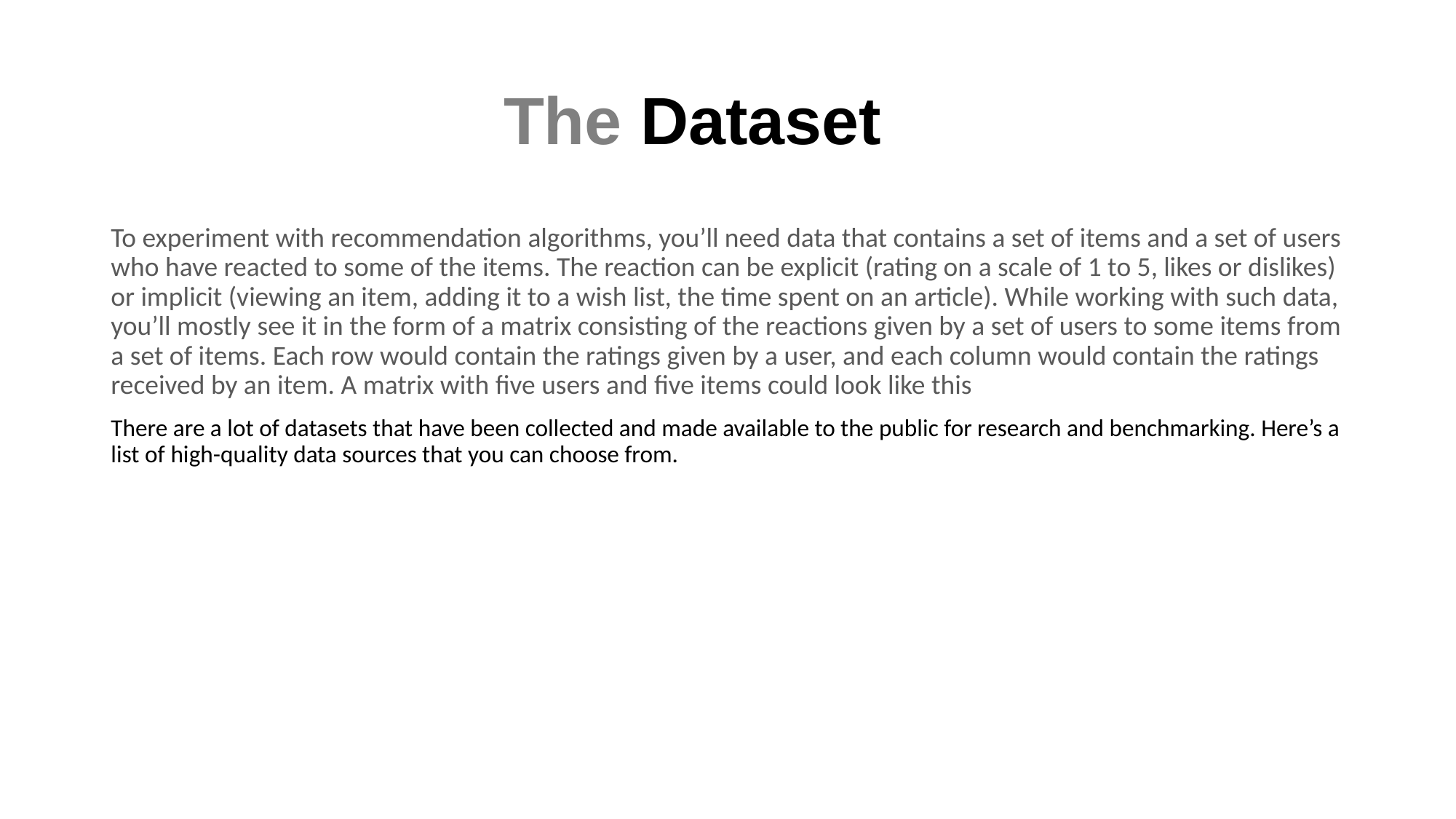

# The Dataset
To experiment with recommendation algorithms, you’ll need data that contains a set of items and a set of users who have reacted to some of the items. The reaction can be explicit (rating on a scale of 1 to 5, likes or dislikes) or implicit (viewing an item, adding it to a wish list, the time spent on an article). While working with such data, you’ll mostly see it in the form of a matrix consisting of the reactions given by a set of users to some items from a set of items. Each row would contain the ratings given by a user, and each column would contain the ratings received by an item. A matrix with five users and five items could look like this
There are a lot of datasets that have been collected and made available to the public for research and benchmarking. Here’s a list of high-quality data sources that you can choose from.